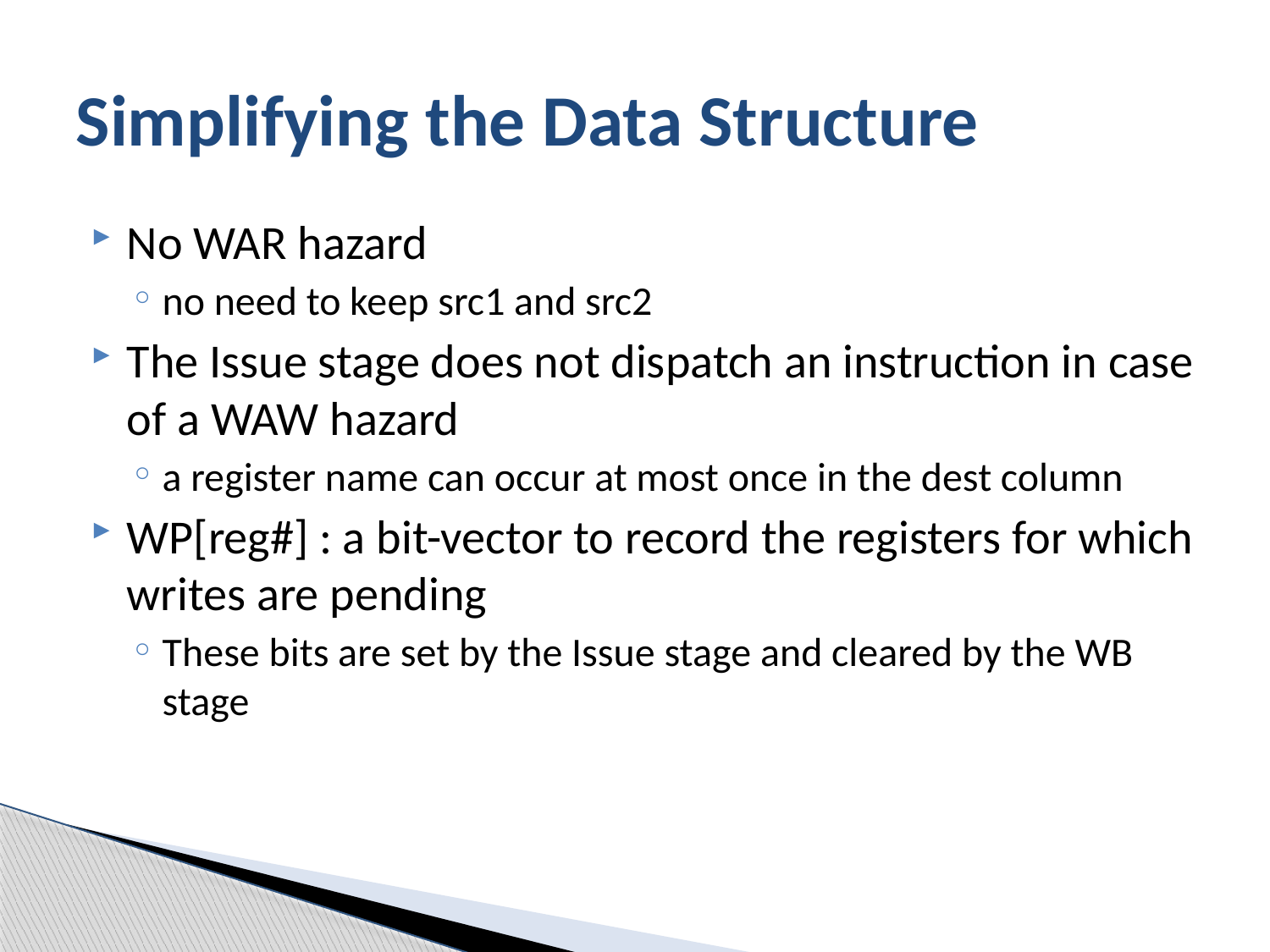

# Simplifying the Data Structure
No WAR hazard
no need to keep src1 and src2
The Issue stage does not dispatch an instruction in case of a WAW hazard
a register name can occur at most once in the dest column
WP[reg#] : a bit-vector to record the registers for which writes are pending
These bits are set by the Issue stage and cleared by the WB stage